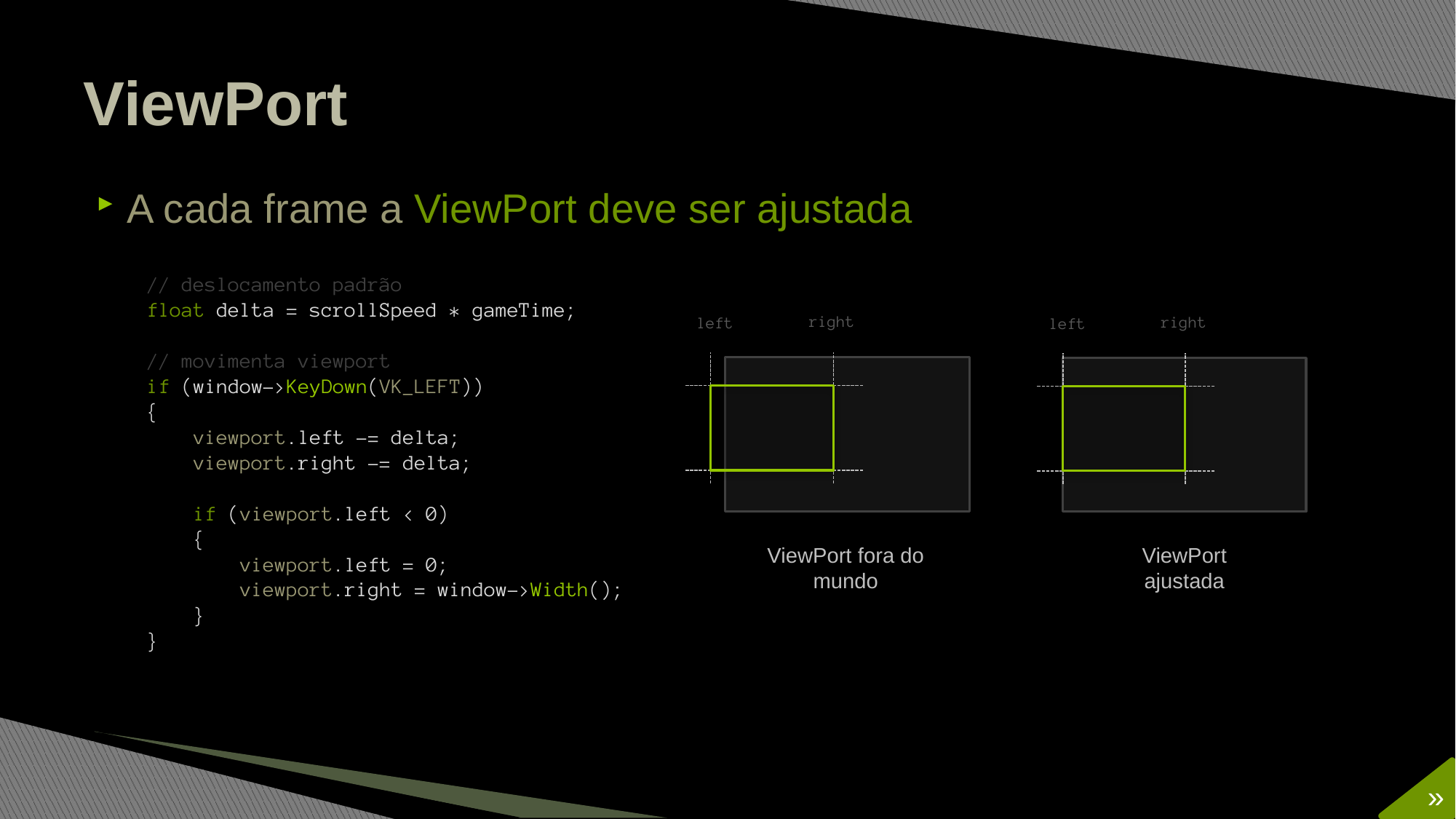

# ViewPort
A cada frame a ViewPort deve ser ajustada
// deslocamento padrão
float delta = scrollSpeed * gameTime;

// movimenta viewport
if (window->KeyDown(VK_LEFT))
{
    viewport.left -= delta;
    viewport.right -= delta;

    if (viewport.left < 0)
    {
        viewport.left = 0;
        viewport.right = window->Width();
    }
}
right
left

ViewPort fora do mundo
right
left

ViewPort
ajustada

»